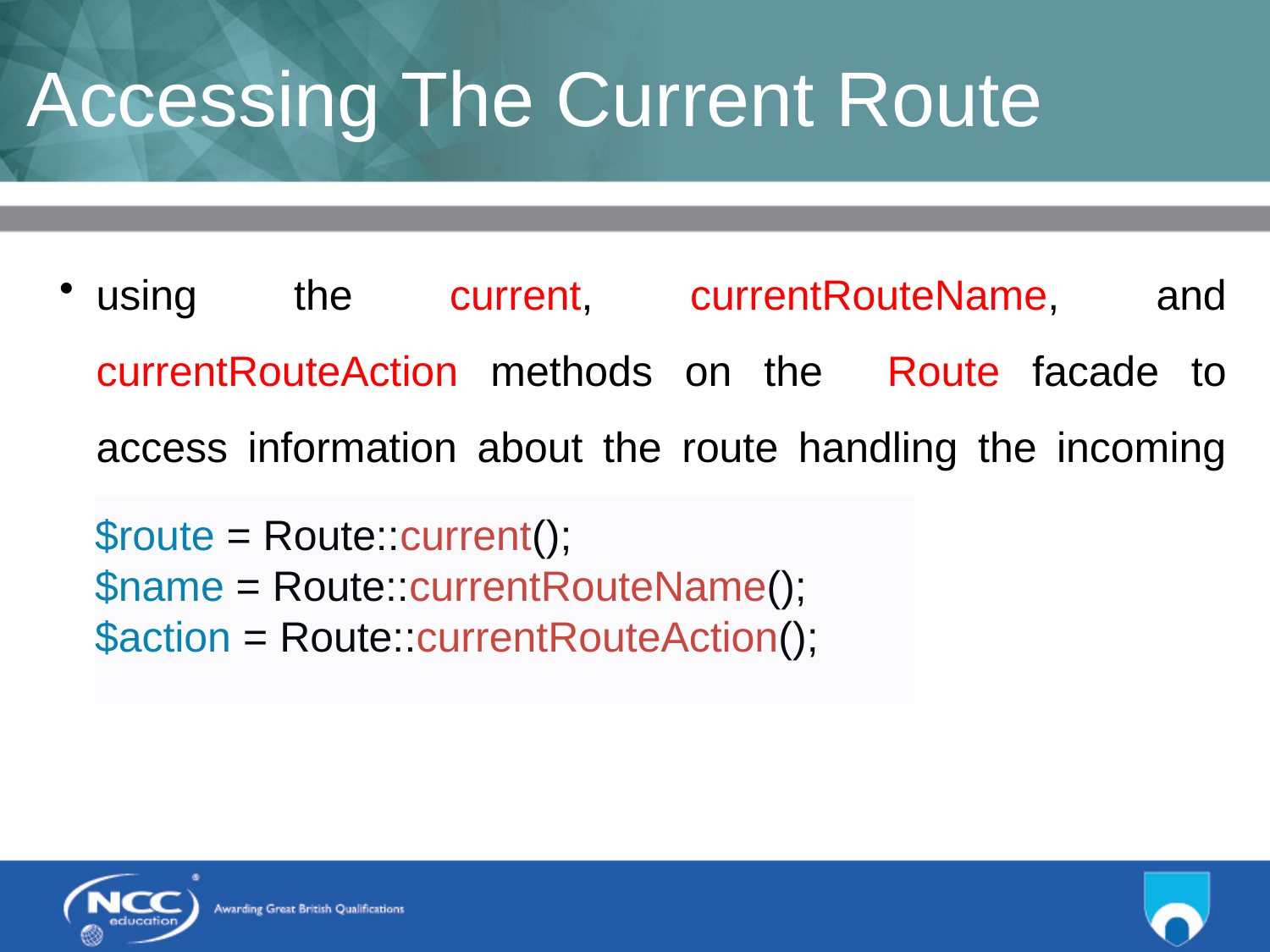

# Accessing The Current Route
using the current, currentRouteName, and currentRouteAction methods on the  Route facade to access information about the route handling the incoming request:
$route = Route::current();
$name = Route::currentRouteName();
$action = Route::currentRouteAction();